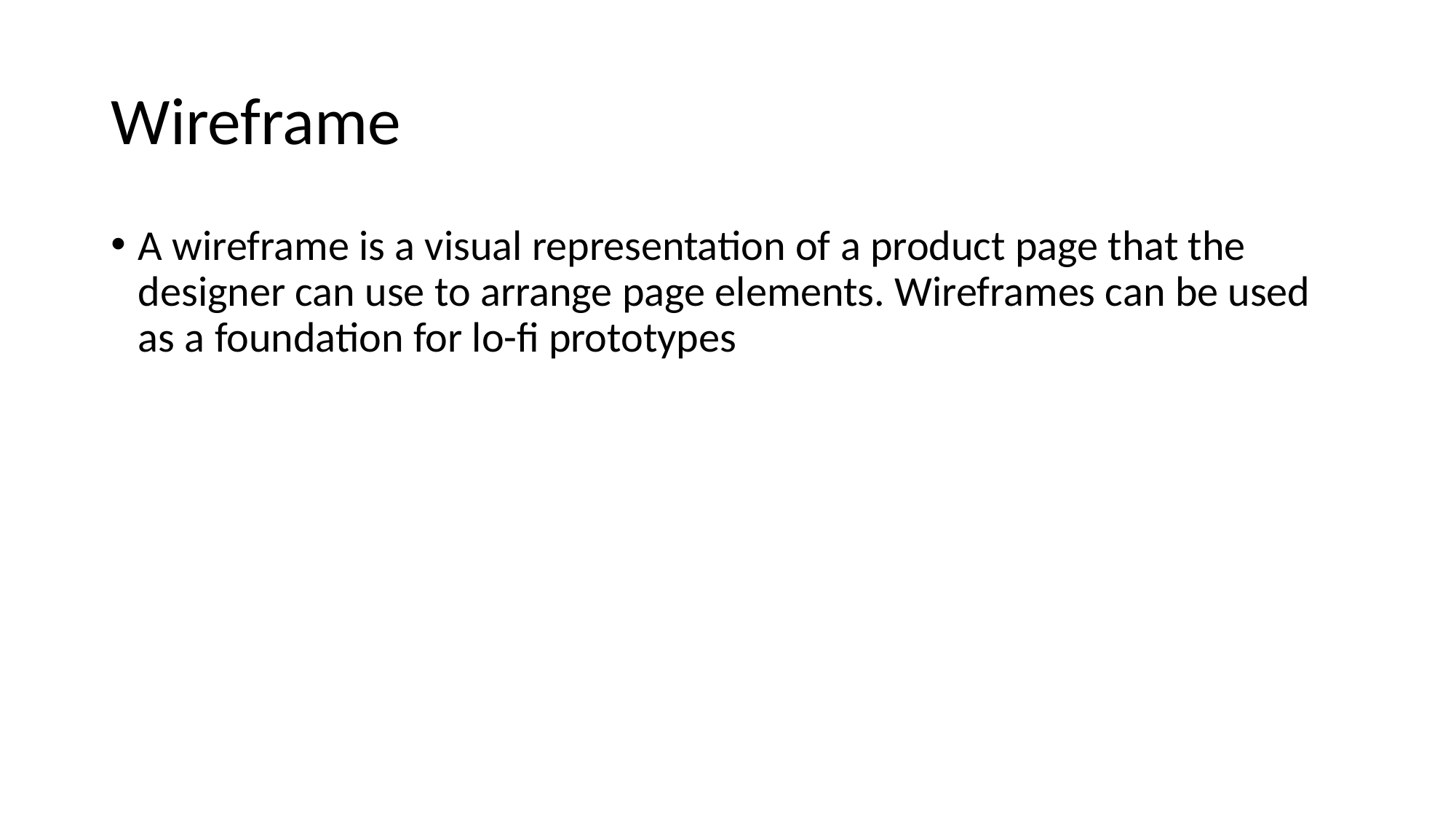

# Wireframe
A wireframe is a visual representation of a product page that the designer can use to arrange page elements. Wireframes can be used as a foundation for lo-fi prototypes